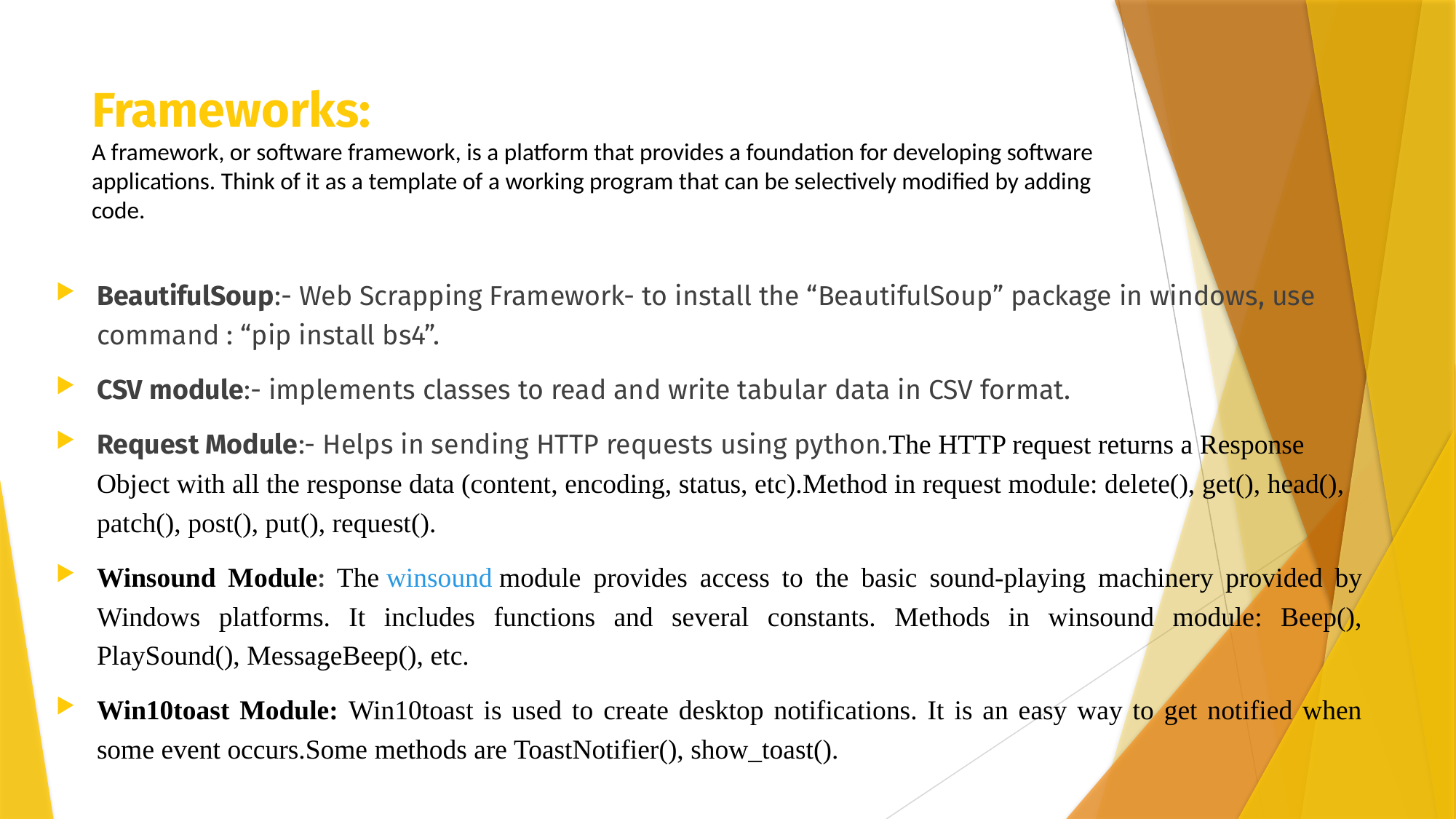

# Frameworks: A framework, or software framework, is a platform that provides a foundation for developing software applications. Think of it as a template of a working program that can be selectively modified by adding code.

BeautifulSoup:- Web Scrapping Framework- to install the “BeautifulSoup” package in windows, use command : “pip install bs4”.
CSV module:- implements classes to read and write tabular data in CSV format.
Request Module:- Helps in sending HTTP requests using python.The HTTP request returns a Response Object with all the response data (content, encoding, status, etc).Method in request module: delete(), get(), head(), patch(), post(), put(), request().
Winsound Module: The winsound module provides access to the basic sound-playing machinery provided by Windows platforms. It includes functions and several constants. Methods in winsound module: Beep(), PlaySound(), MessageBeep(), etc.
Win10toast Module: Win10toast is used to create desktop notifications. It is an easy way to get notified when some event occurs.Some methods are ToastNotifier(), show_toast().